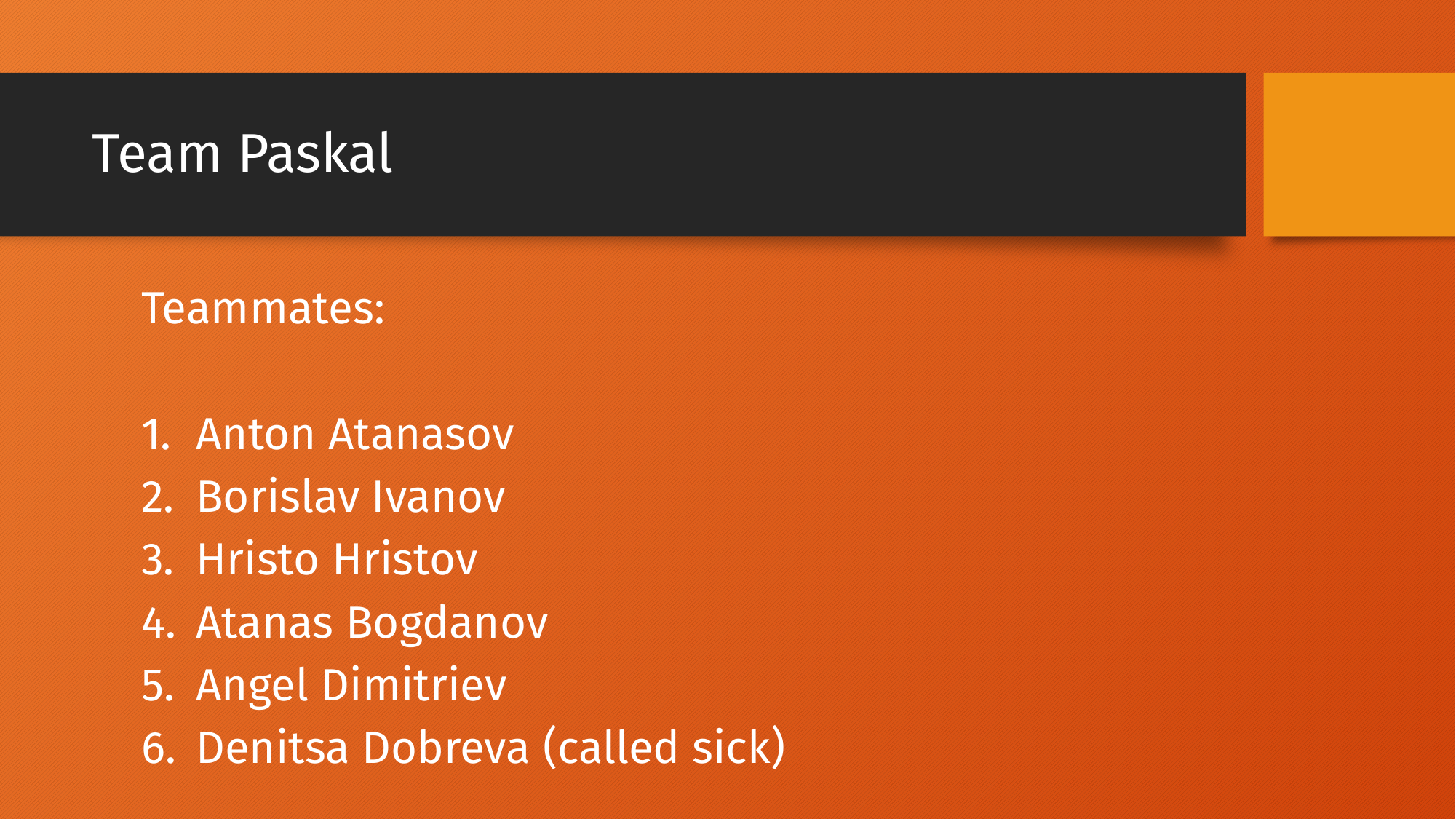

# Team Paskal
Teammates:

Anton Atanasov
Borislav Ivanov
Hristo Hristov
Atanas Bogdanov
Angel Dimitriev
Denitsa Dobreva (called sick)